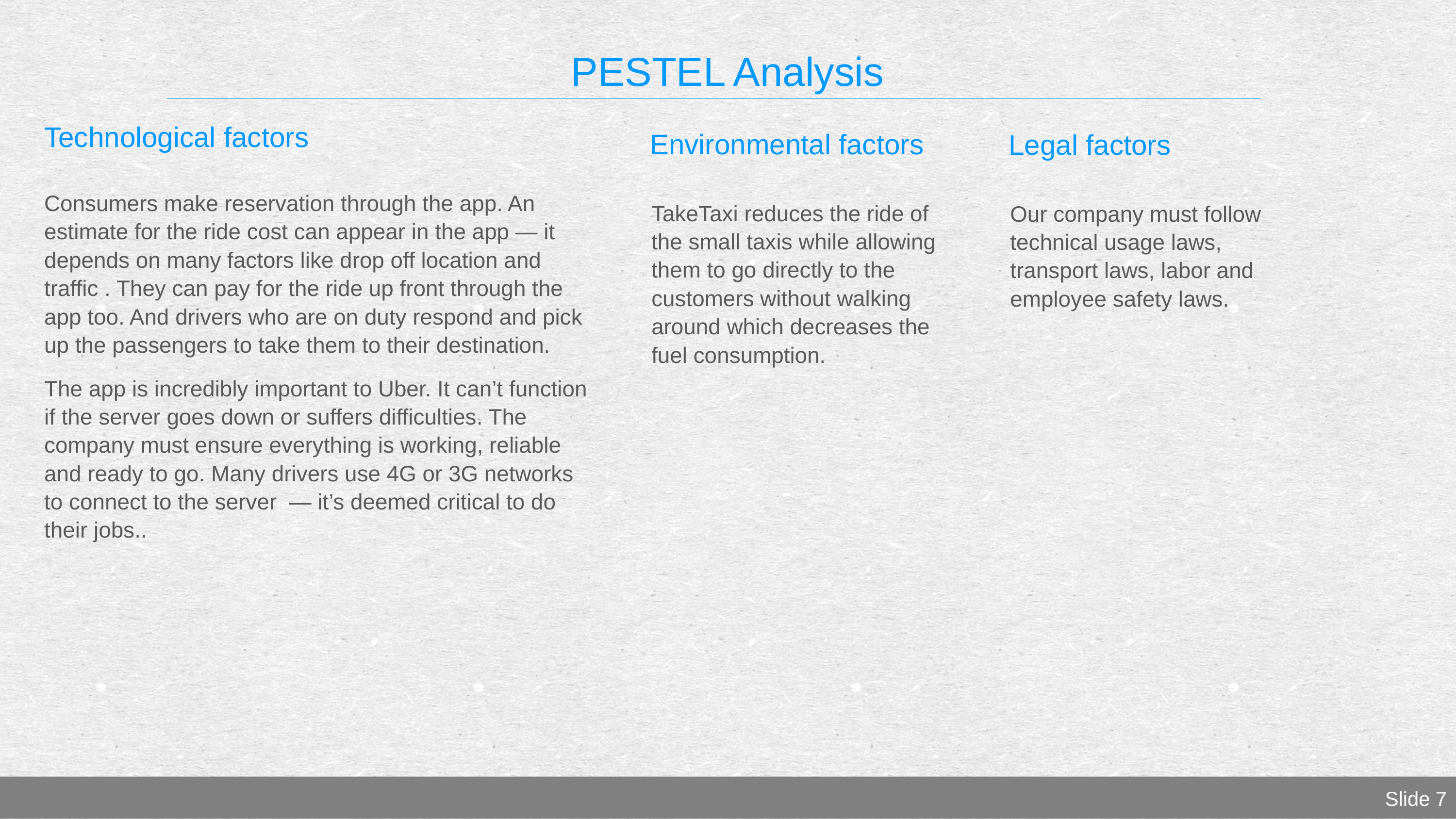

# PESTEL Analysis
Environmental factors
Legal factors
Technological factors
Consumers make reservation through the app. An estimate for the ride cost can appear in the app — it depends on many factors like drop off location and traffic . They can pay for the ride up front through the app too. And drivers who are on duty respond and pick up the passengers to take them to their destination.
The app is incredibly important to Uber. It can’t function if the server goes down or suffers difficulties. The company must ensure everything is working, reliable and ready to go. Many drivers use 4G or 3G networks to connect to the server  — it’s deemed critical to do their jobs..

TakeTaxi reduces the ride of the small taxis while allowing them to go directly to the customers without walking around which decreases the fuel consumption.
Our company must follow technical usage laws, transport laws, labor and employee safety laws.
Slide 7